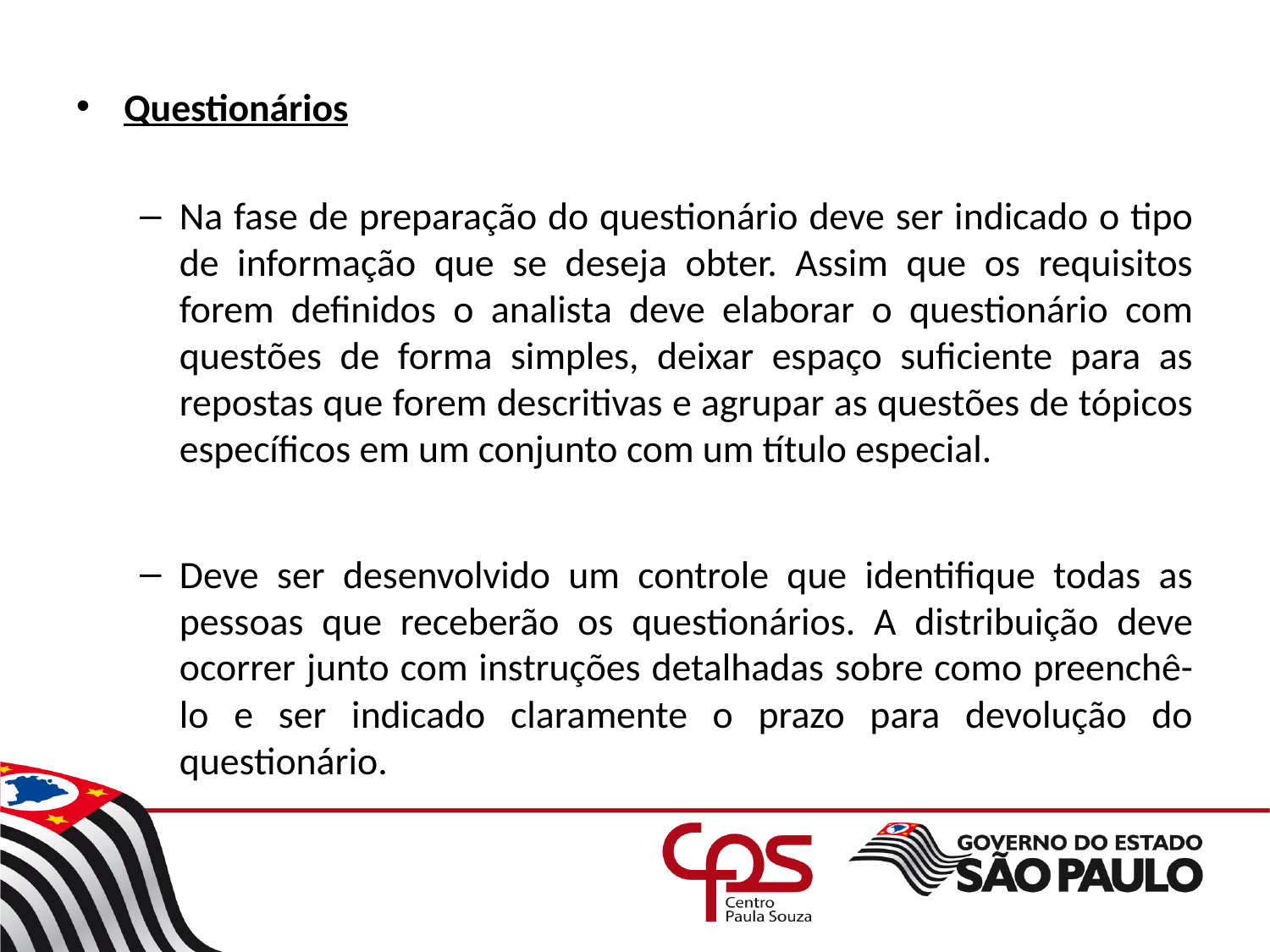

Questionários

Na fase de preparação do questionário deve ser indicado o tipo de informação que se deseja obter. Assim que os requisitos forem definidos o analista deve elaborar o questionário com questões de forma simples, deixar espaço suficiente para as repostas que forem descritivas e agrupar as questões de tópicos específicos em um conjunto com um título especial.

Deve ser desenvolvido um controle que identifique todas as pessoas que receberão os questionários. A distribuição deve ocorrer junto com instruções detalhadas sobre como preenchê-lo e ser indicado claramente o prazo para devolução do questionário.